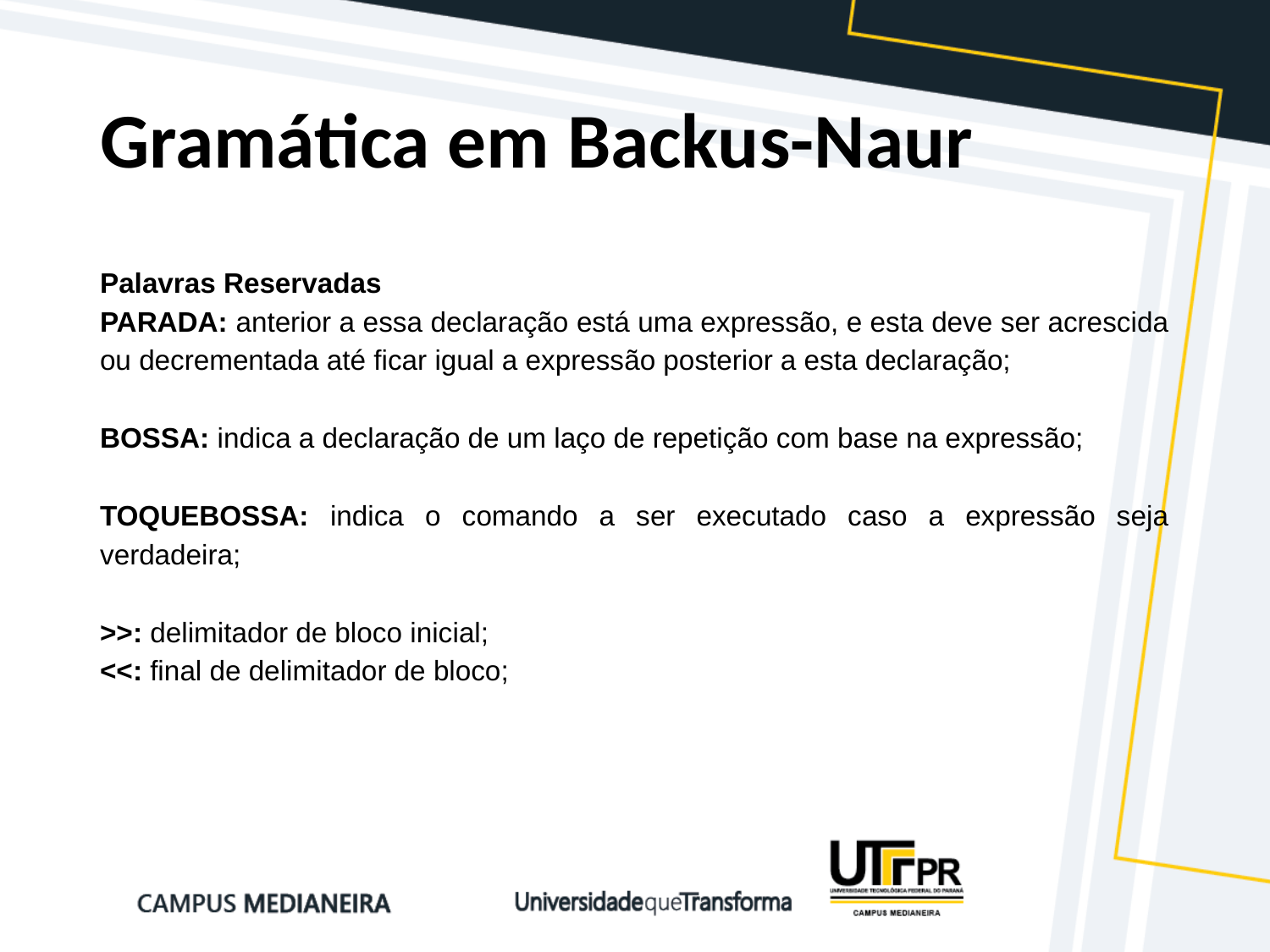

# Gramática em Backus-Naur
Palavras Reservadas
PARADA: anterior a essa declaração está uma expressão, e esta deve ser acrescida ou decrementada até ficar igual a expressão posterior a esta declaração;

BOSSA: indica a declaração de um laço de repetição com base na expressão;

TOQUEBOSSA: indica o comando a ser executado caso a expressão seja verdadeira;

>>: delimitador de bloco inicial;
<<: final de delimitador de bloco;